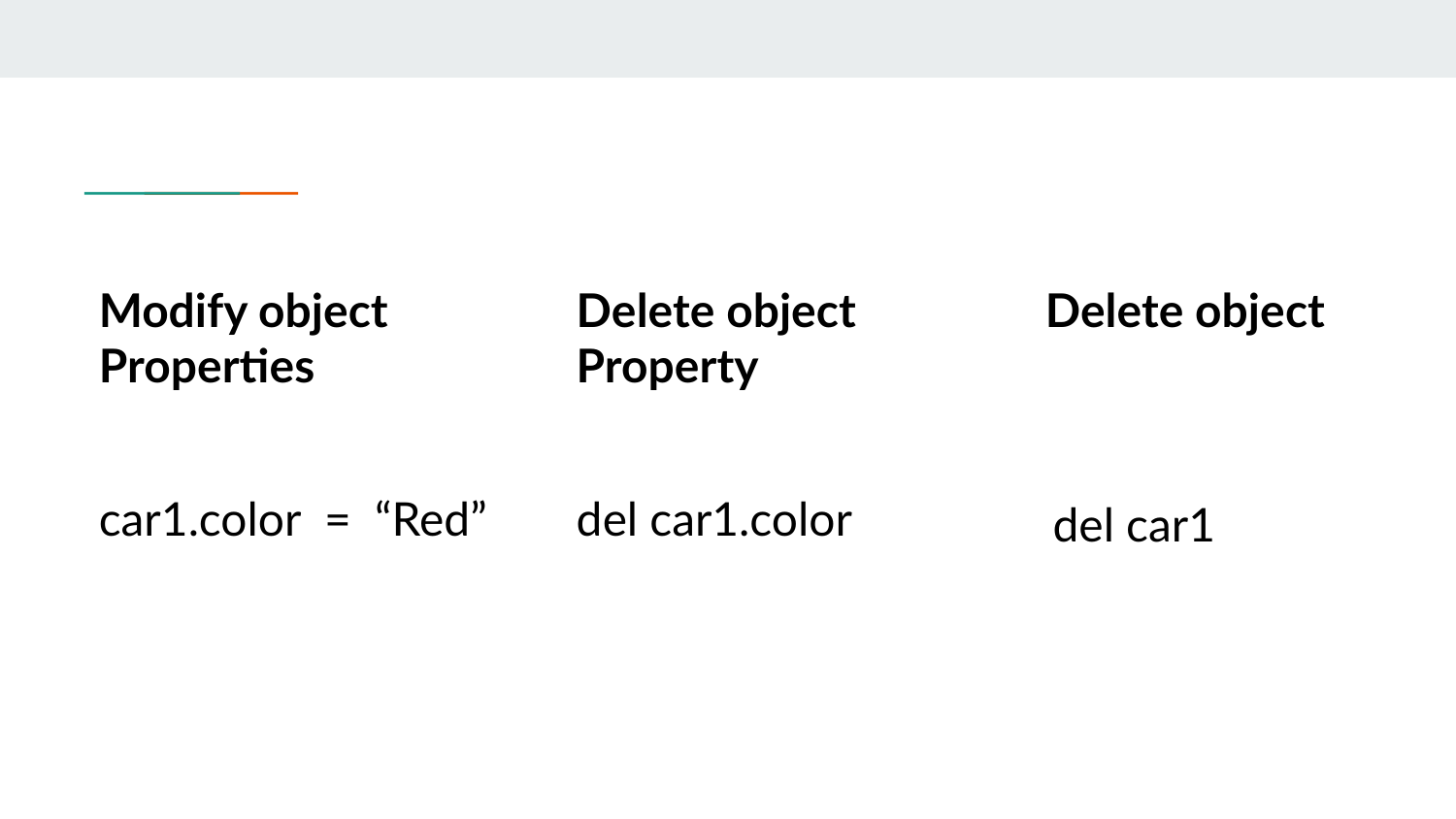

Modify object Properties
Delete object Property
Delete object
car1.color  =  “Red”
del car1.color
del car1